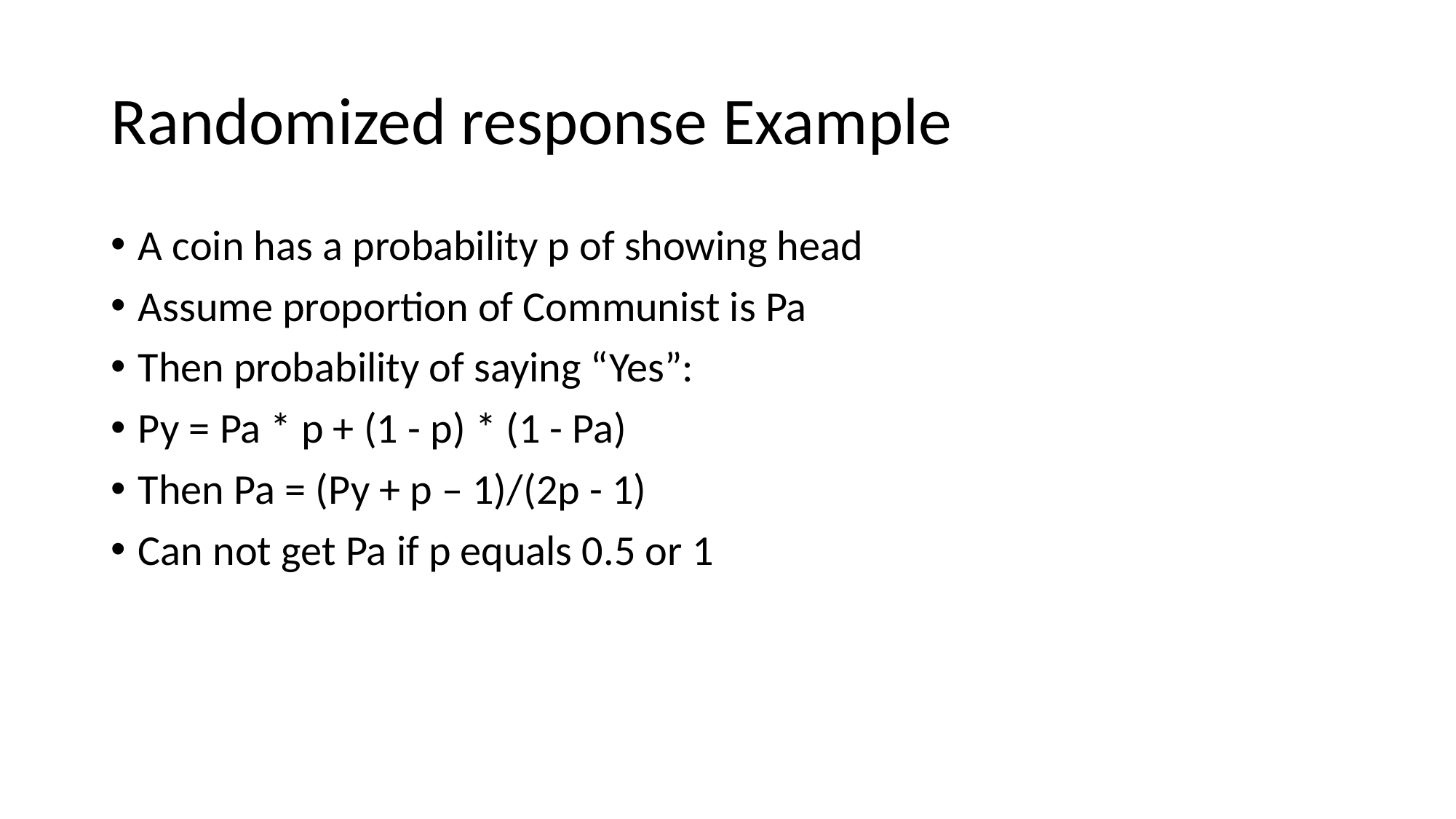

# Randomized response Example
A coin has a probability p of showing head
Assume proportion of Communist is Pa
Then probability of saying “Yes”:
Py = Pa * p + (1 - p) * (1 - Pa)
Then Pa = (Py + p – 1)/(2p - 1)
Can not get Pa if p equals 0.5 or 1